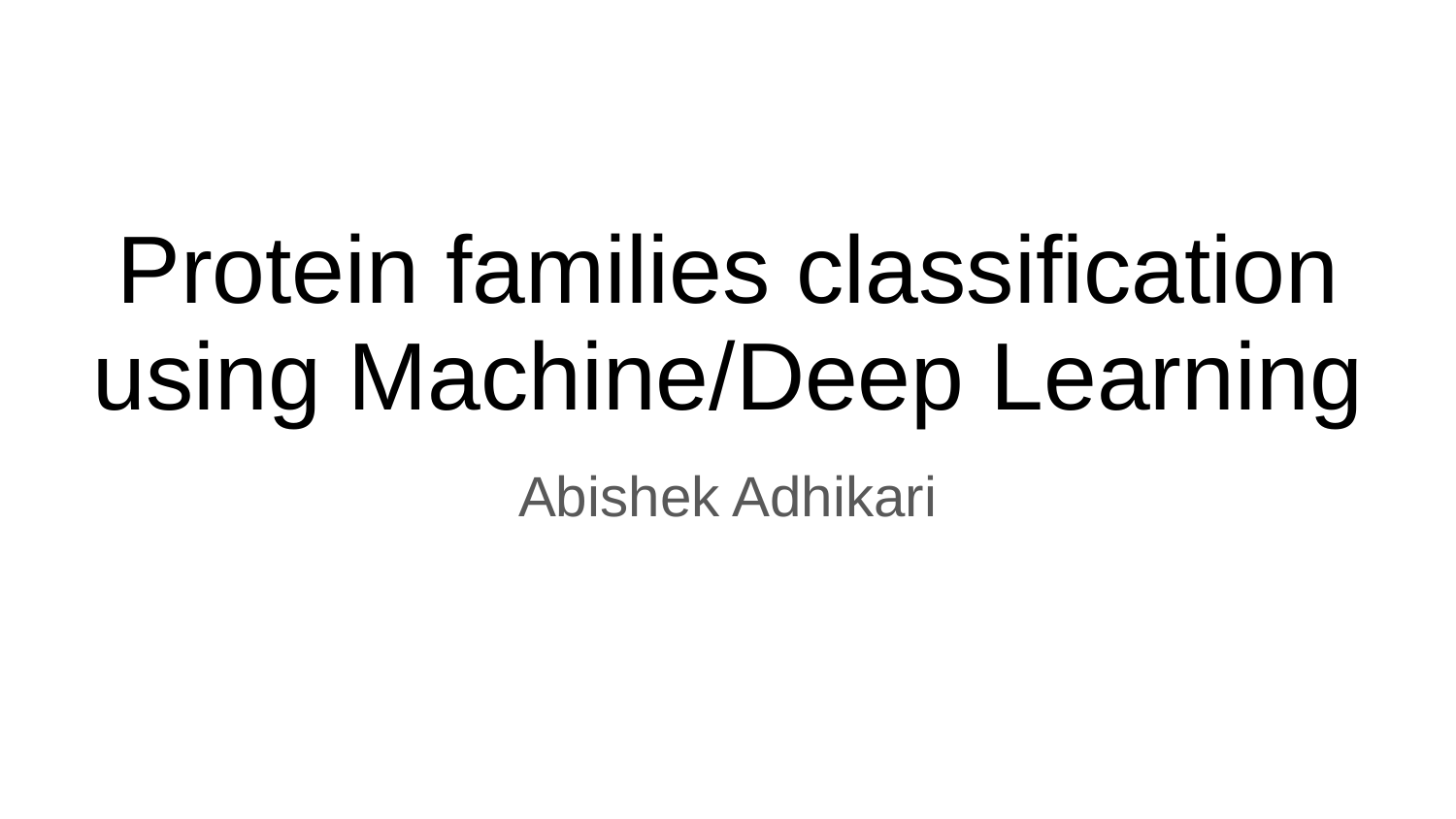

# Protein families classification using Machine/Deep Learning
Abishek Adhikari